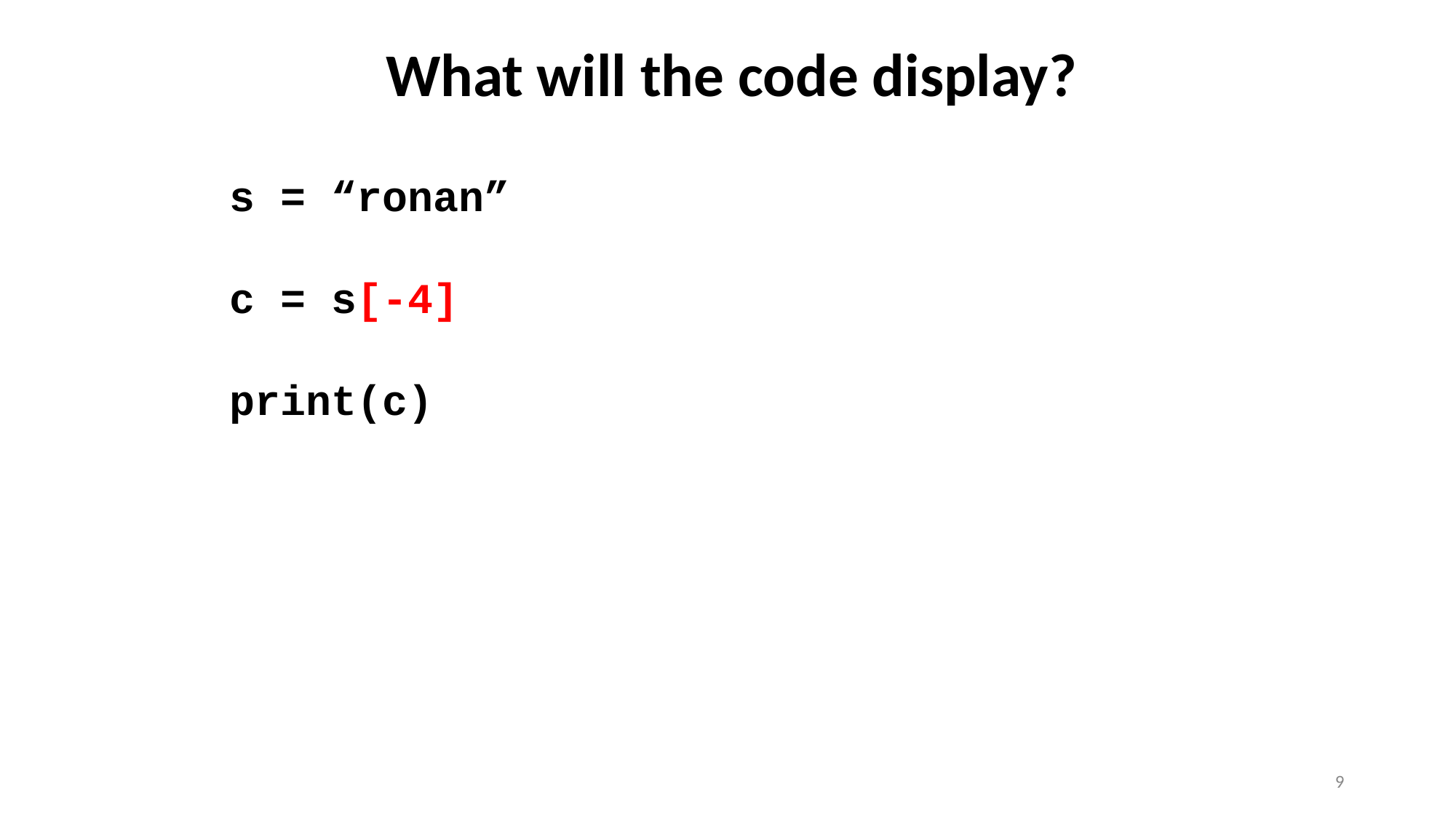

What will the code display?
s = “ronan”

c = s[-4]

print(c)
9